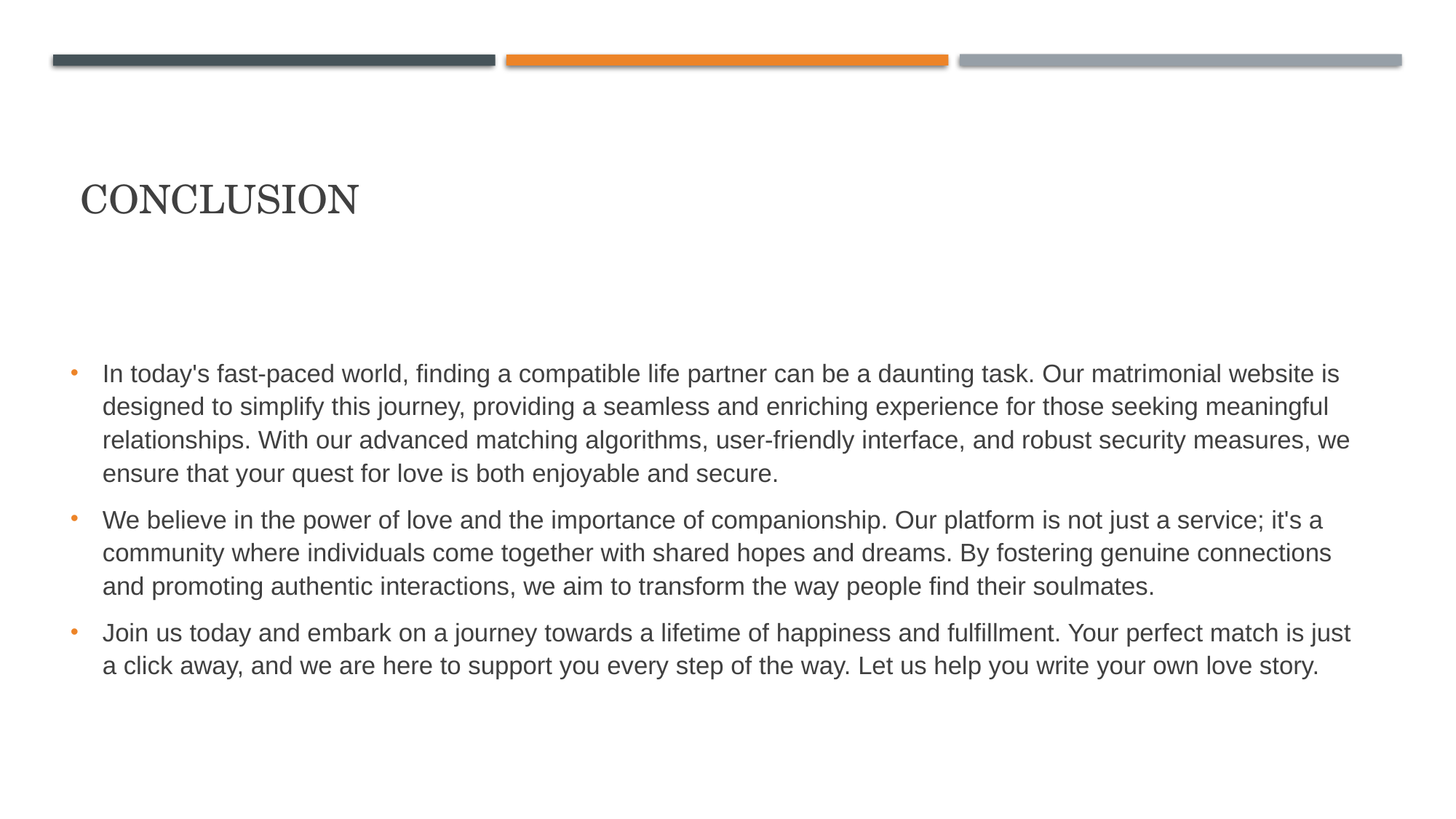

# CONCLUSION

In today's fast-paced world, finding a compatible life partner can be a daunting task. Our matrimonial website is designed to simplify this journey, providing a seamless and enriching experience for those seeking meaningful relationships. With our advanced matching algorithms, user-friendly interface, and robust security measures, we ensure that your quest for love is both enjoyable and secure.
We believe in the power of love and the importance of companionship. Our platform is not just a service; it's a community where individuals come together with shared hopes and dreams. By fostering genuine connections and promoting authentic interactions, we aim to transform the way people find their soulmates.
Join us today and embark on a journey towards a lifetime of happiness and fulfillment. Your perfect match is just a click away, and we are here to support you every step of the way. Let us help you write your own love story.